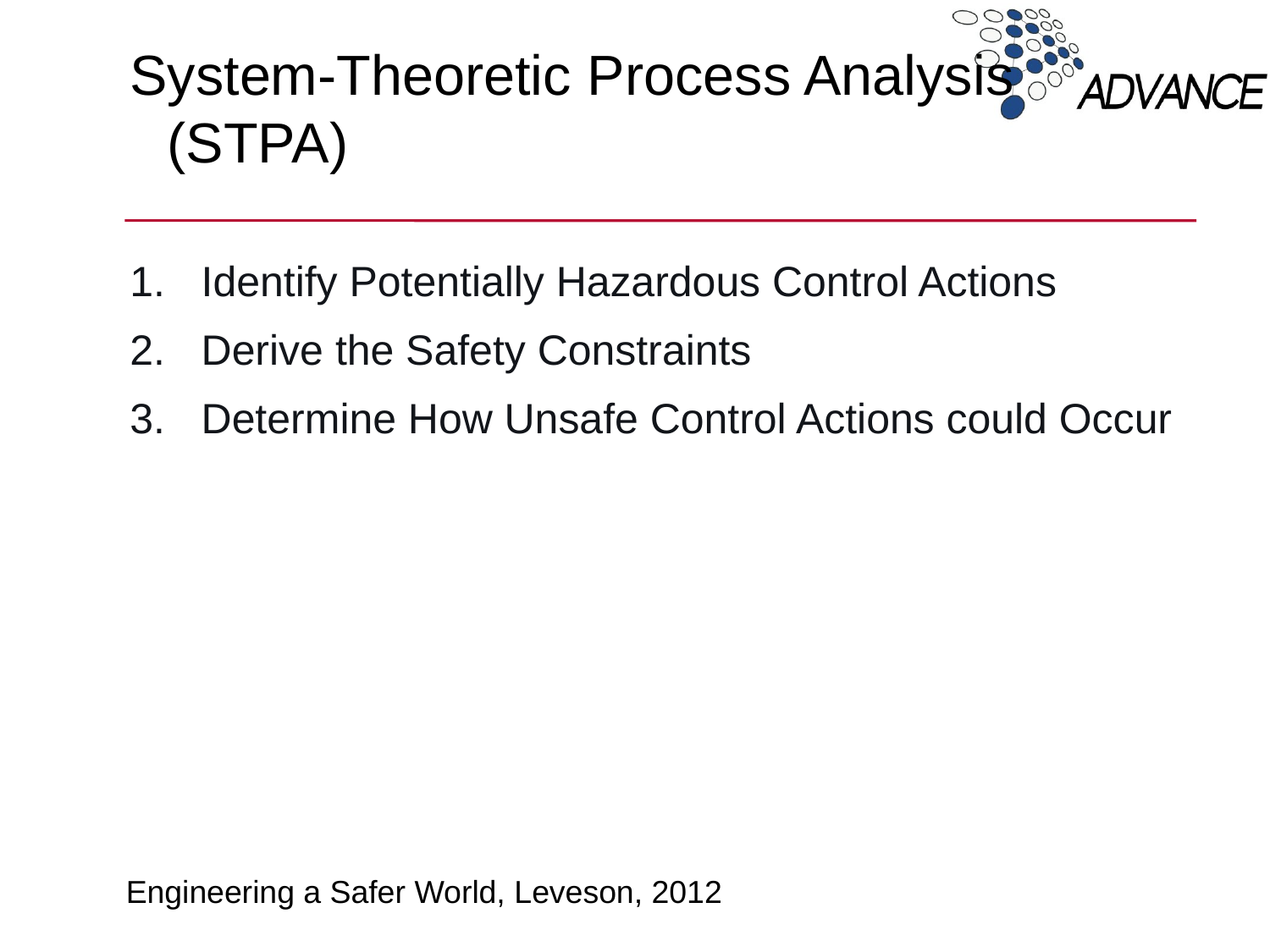

# System-Theoretic Process Analysis (STPA)
Identify Potentially Hazardous Control Actions
Derive the Safety Constraints
Determine How Unsafe Control Actions could Occur
Engineering a Safer World, Leveson, 2012
6